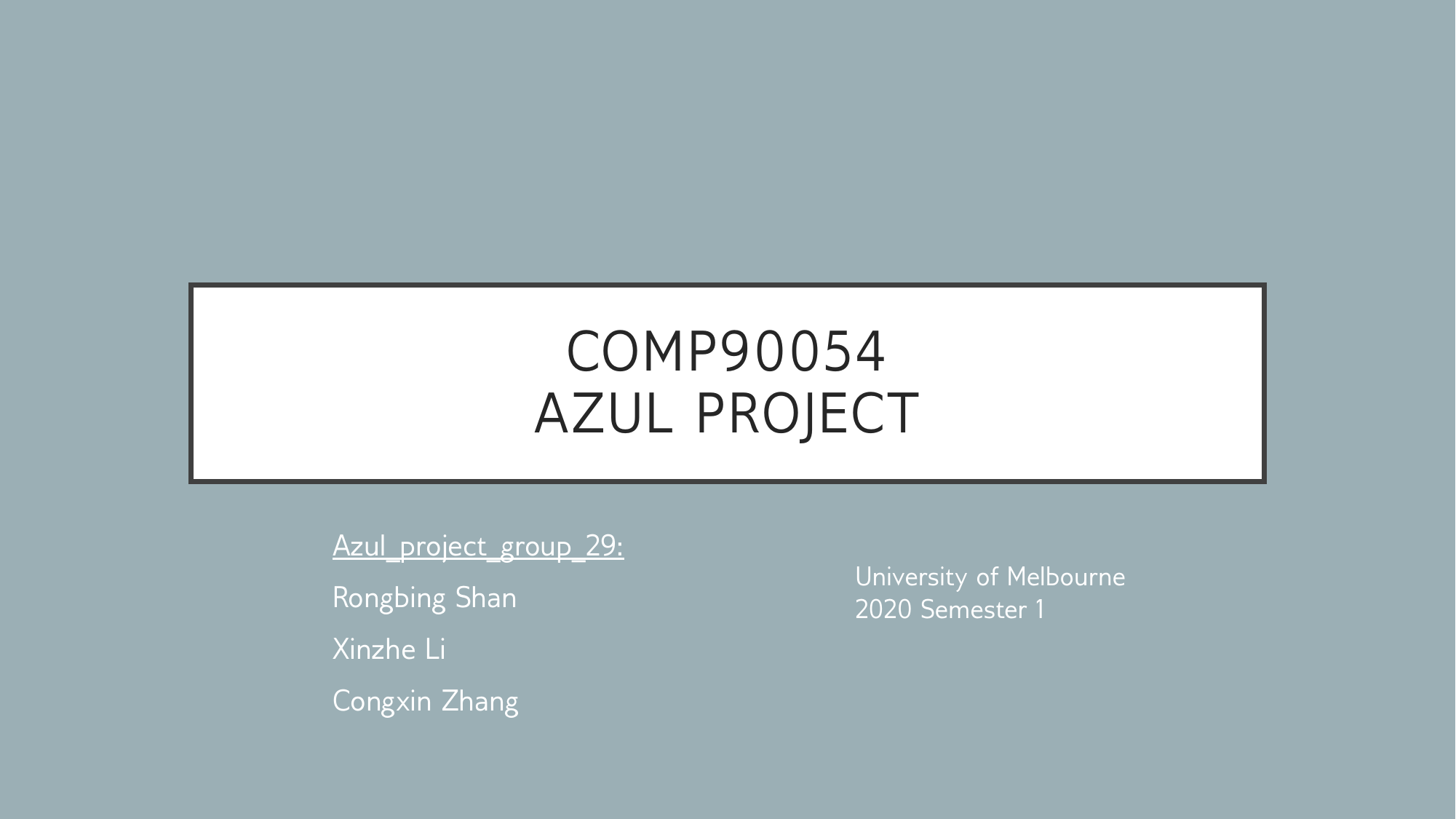

# COMP90054 Azul project
Azul_project_group_29:
Rongbing Shan
Xinzhe Li
Congxin Zhang
University of Melbourne
2020 Semester 1